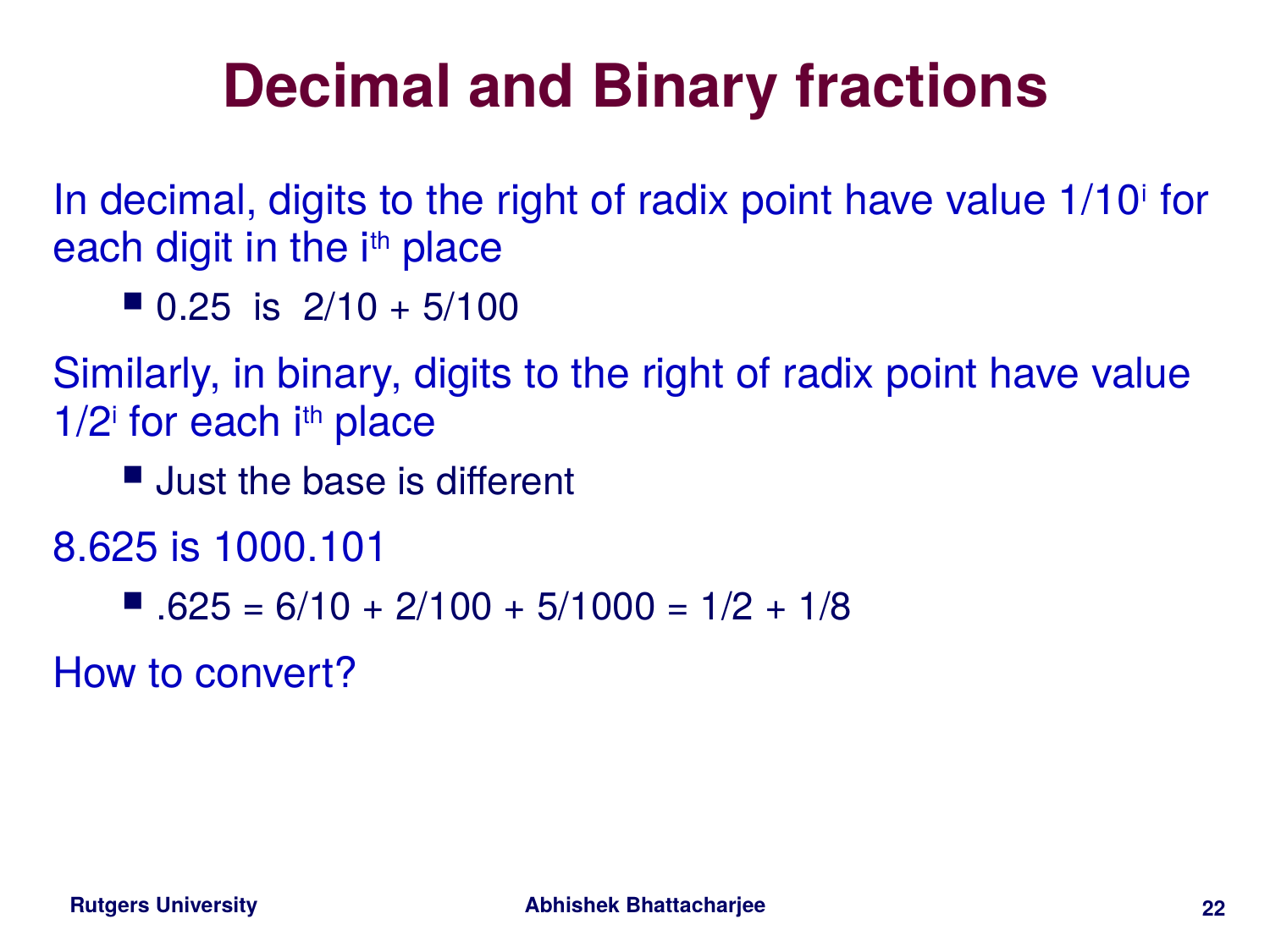

# Decimal and Binary fractions
In decimal, digits to the right of radix point have value 1/10i  for each digit in the ith place
0.25  is  2/10 + 5/100
Similarly, in binary, digits to the right of radix point have value 1/2i for each ith place
Just the base is different
8.625 is 1000.101
.625 = 6/10 + 2/100 + 5/1000 = 1/2 + 1/8
How to convert?